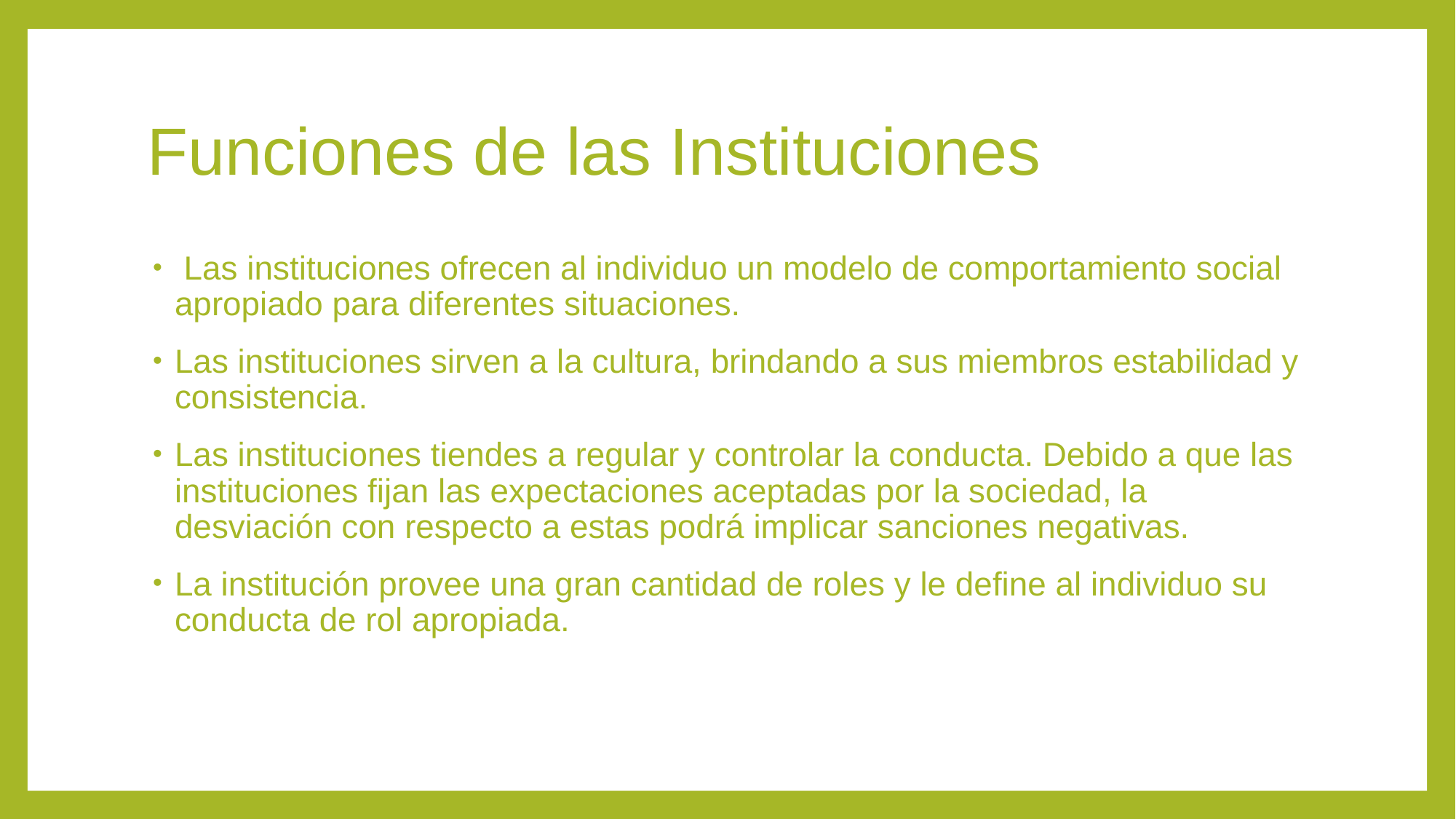

# Funciones de las Instituciones
 Las instituciones ofrecen al individuo un modelo de comportamiento social apropiado para diferentes situaciones.
Las instituciones sirven a la cultura, brindando a sus miembros estabilidad y consistencia.
Las instituciones tiendes a regular y controlar la conducta. Debido a que las instituciones fijan las expectaciones aceptadas por la sociedad, la desviación con respecto a estas podrá implicar sanciones negativas.
La institución provee una gran cantidad de roles y le define al individuo su conducta de rol apropiada.